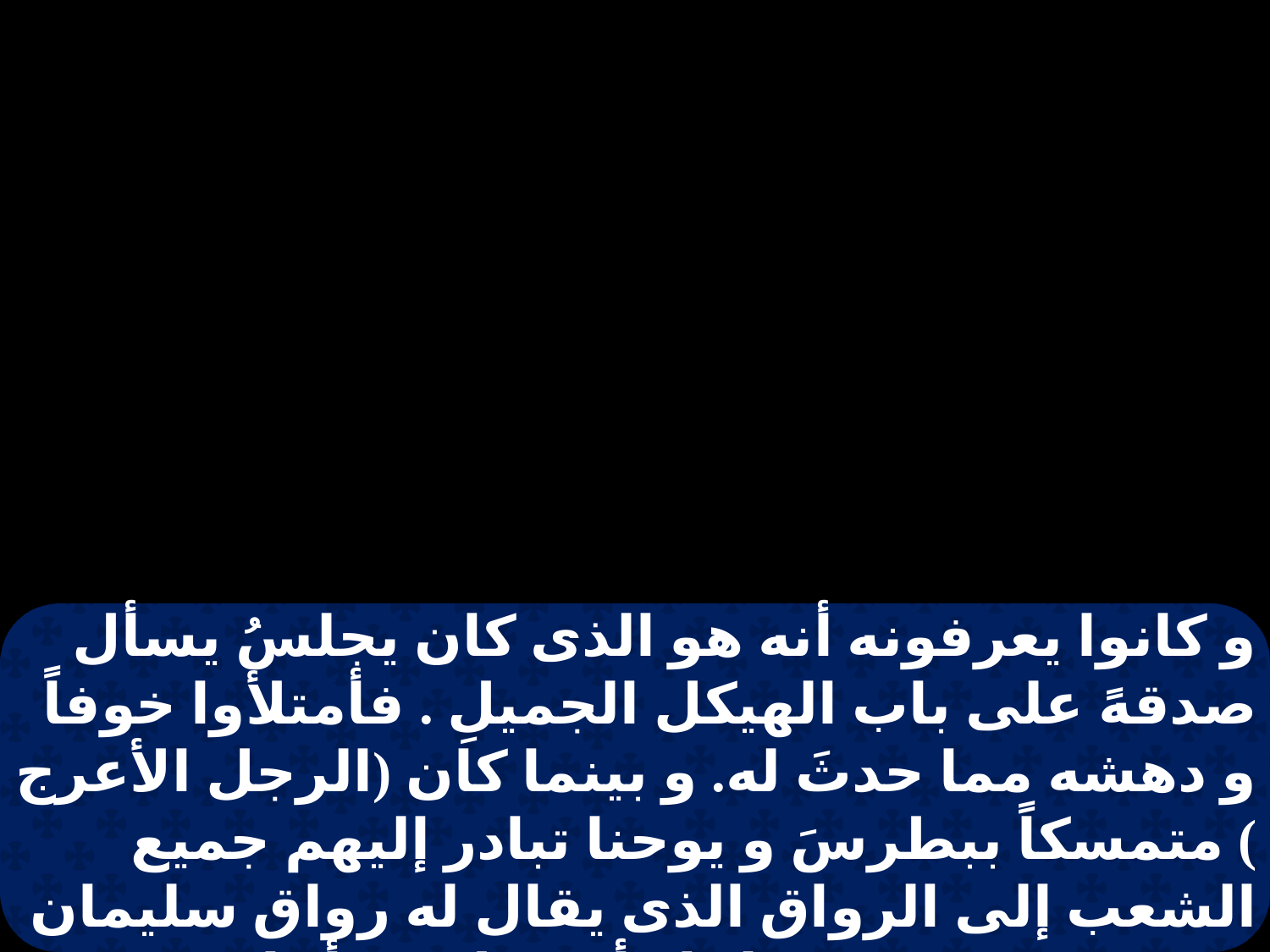

و كانوا يعرفونه أنه هو الذى كان يجلسُ يسأل صدقهً على باب الهيكل الجميلِ . فأمتلأوا خوفاً و دهشه مما حدثَ له. و بينما كان (الرجل الأعرج ) متمسكاً ببطرسَ و يوحنا تبادر إليهم جميع الشعب إلى الرواق الذى يقال له رواق سليمان و هم مندهشون . فلما رأى بطرسُ أجاب الشعبَ : أيها الرجال الإسرائيليون لماذا تتعجبون من هذا